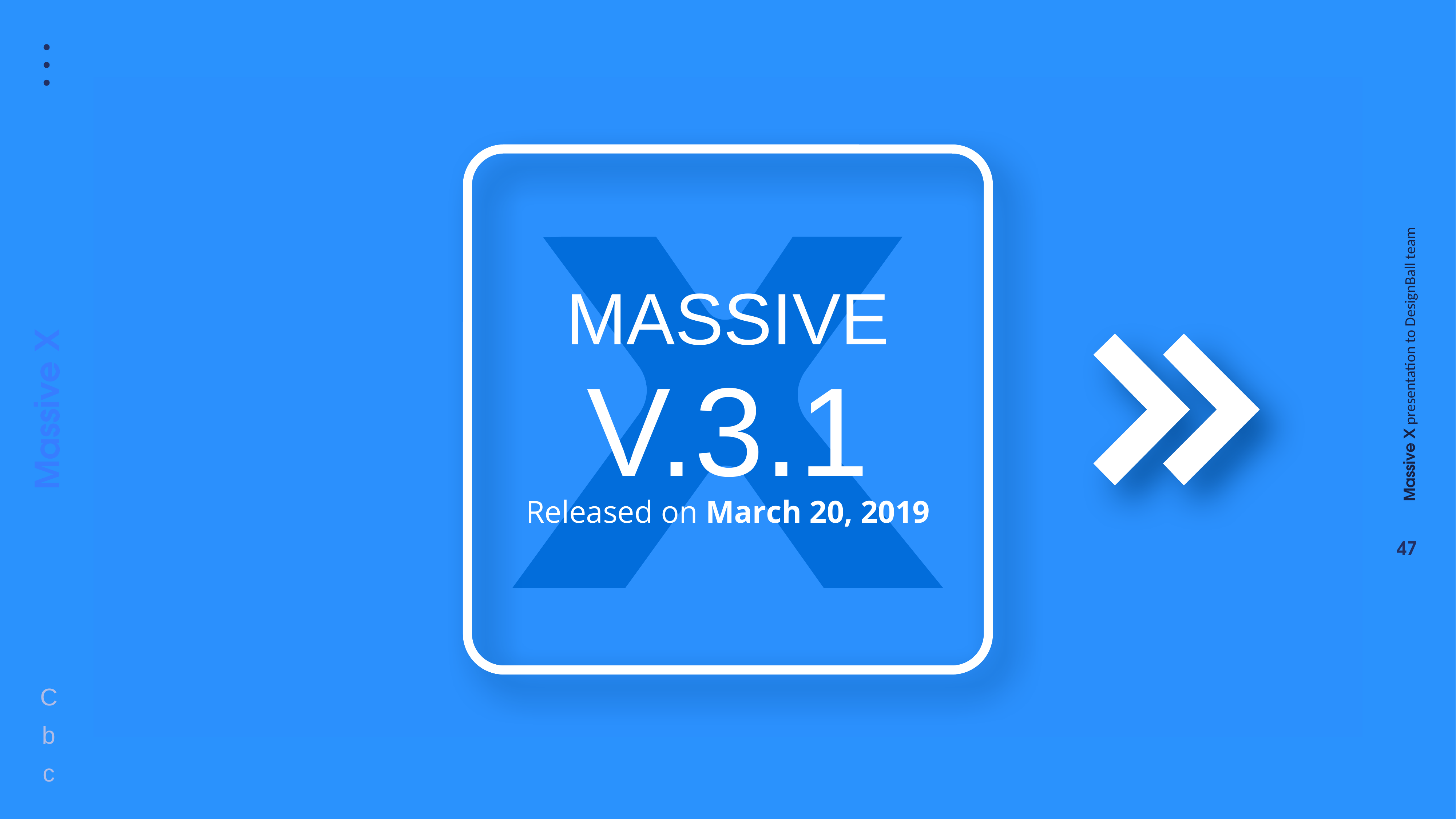

MASSIVE

V.3.1
Released on March 20, 2019